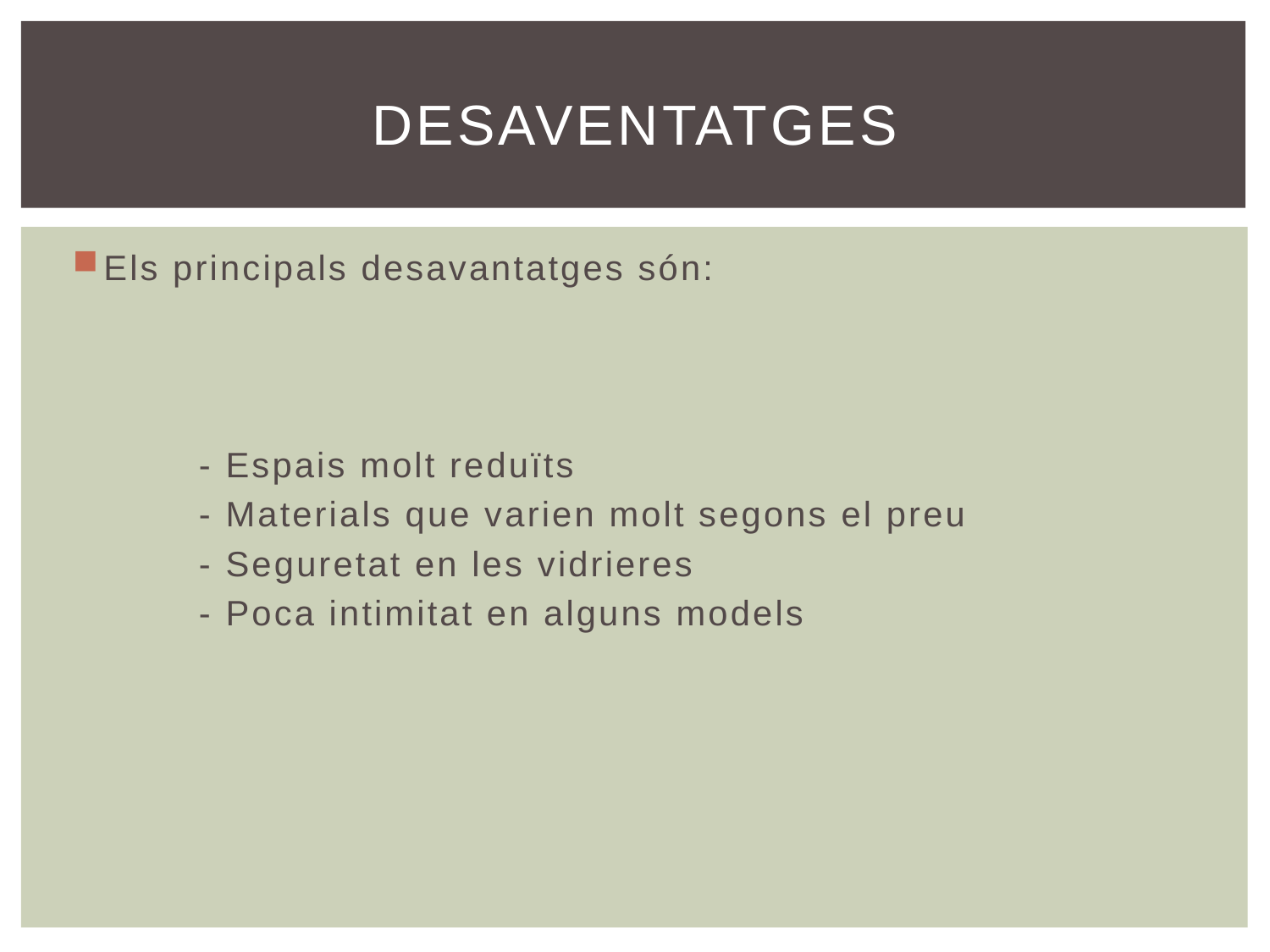

# DESAVENTATGES
Els principals desavantatges són:

	- Espais molt reduïts
	- Materials que varien molt segons el preu
	- Seguretat en les vidrieres
	- Poca intimitat en alguns models